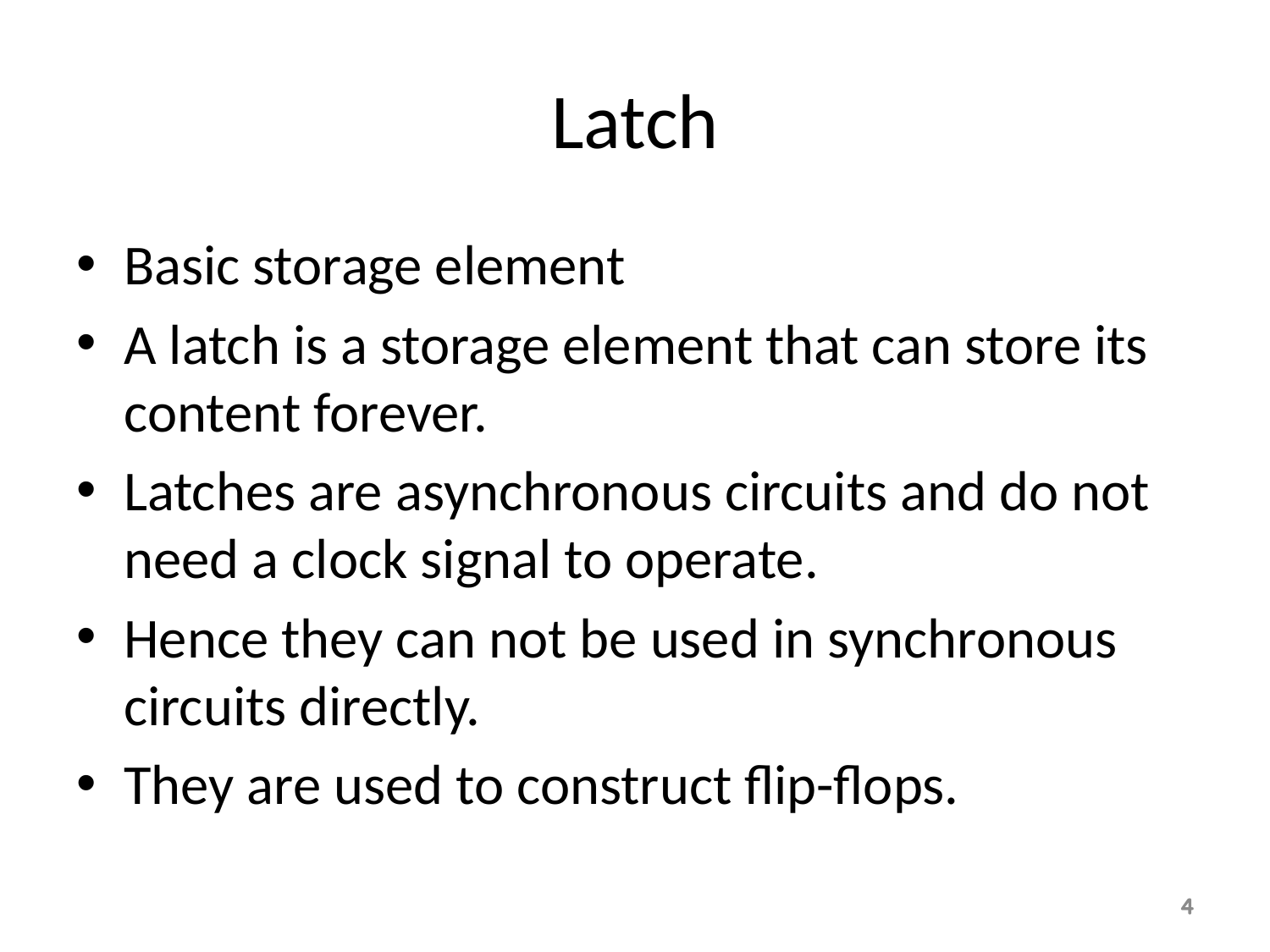

# Latch
Basic storage element
A latch is a storage element that can store its content forever.
Latches are asynchronous circuits and do not need a clock signal to operate.
Hence they can not be used in synchronous circuits directly.
They are used to construct flip-flops.
4